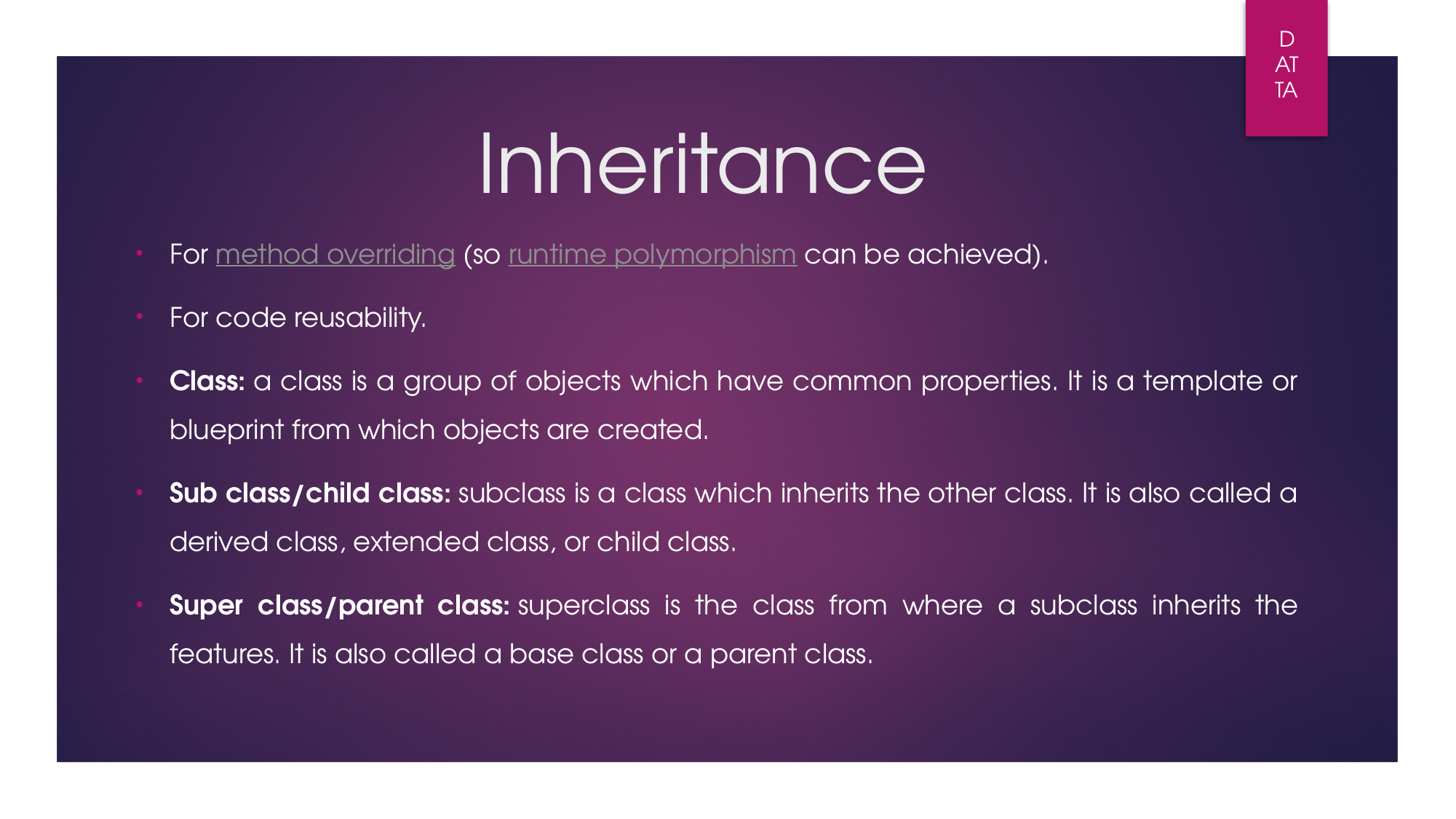

DAT
TA
# Inheritance
For method overriding (so runtime polymorphism can be achieved).
For code reusability.
Class: a class is a group of objects which have common properties. It is a template or blueprint from which objects are created.
Sub class/child class: subclass is a class which inherits the other class. It is also called a derived class, extended class, or child class.
Super class/parent class: superclass is the class from where a subclass inherits the features. It is also called a base class or a parent class.